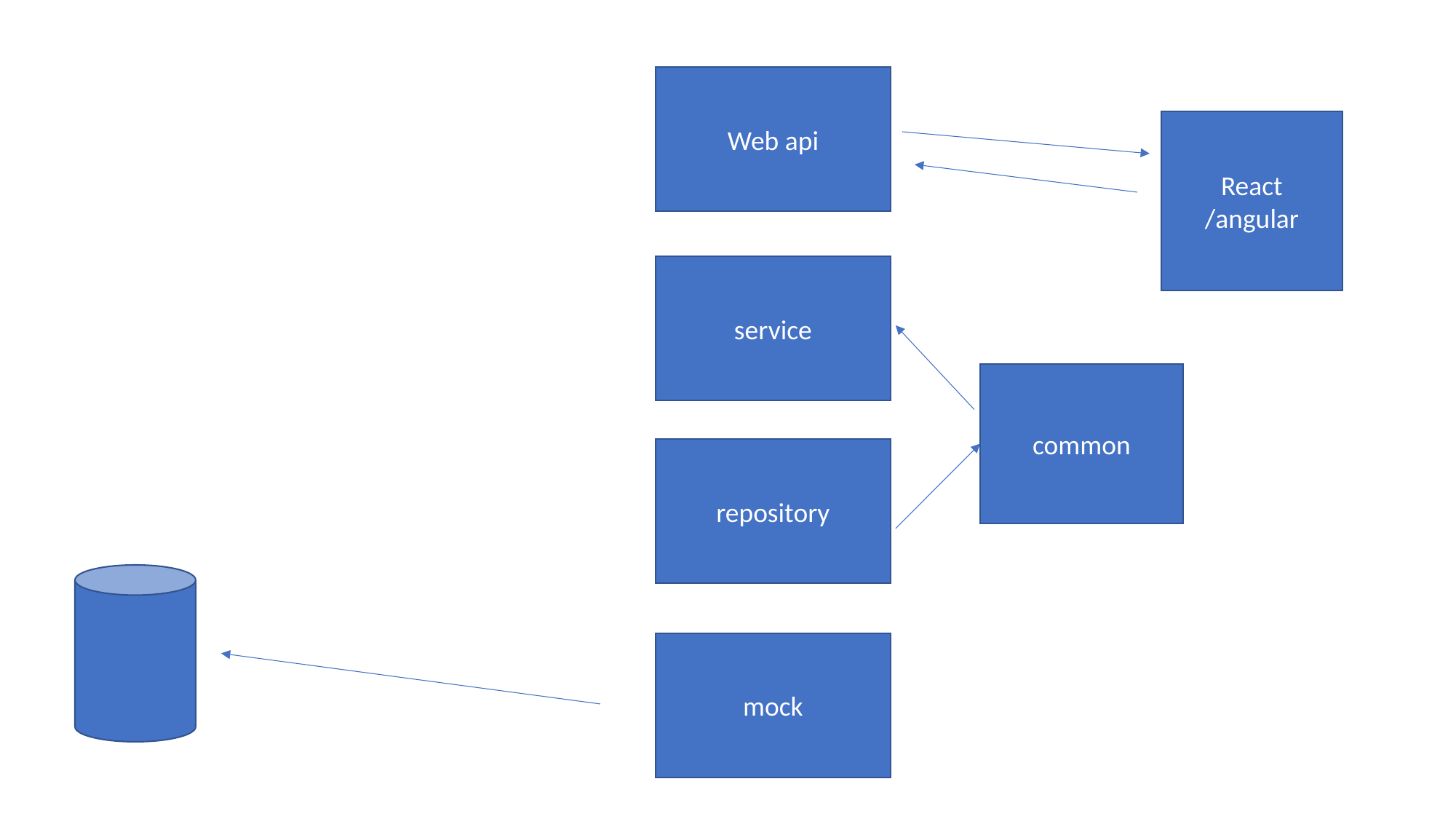

Web api
React /angular
service
common
repository

mock